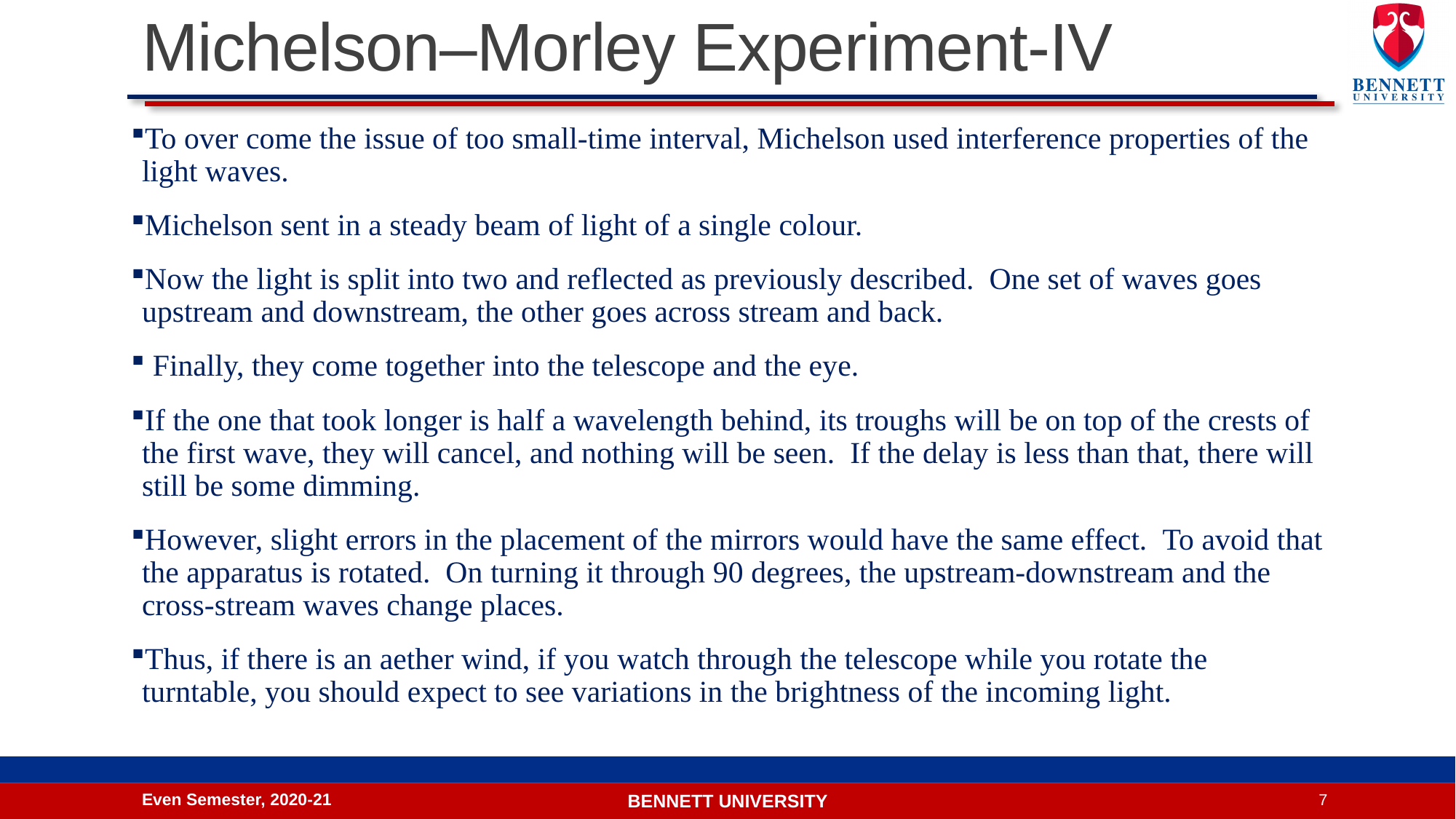

# Michelson–Morley Experiment-IV
To over come the issue of too small-time interval, Michelson used interference properties of the light waves.
Michelson sent in a steady beam of light of a single colour.
Now the light is split into two and reflected as previously described.  One set of waves goes upstream and downstream, the other goes across stream and back.
 Finally, they come together into the telescope and the eye.
If the one that took longer is half a wavelength behind, its troughs will be on top of the crests of the first wave, they will cancel, and nothing will be seen.  If the delay is less than that, there will still be some dimming.
However, slight errors in the placement of the mirrors would have the same effect.  To avoid that the apparatus is rotated.  On turning it through 90 degrees, the upstream-downstream and the cross-stream waves change places.
Thus, if there is an aether wind, if you watch through the telescope while you rotate the turntable, you should expect to see variations in the brightness of the incoming light.
Even Semester, 2020-21
7
Bennett university